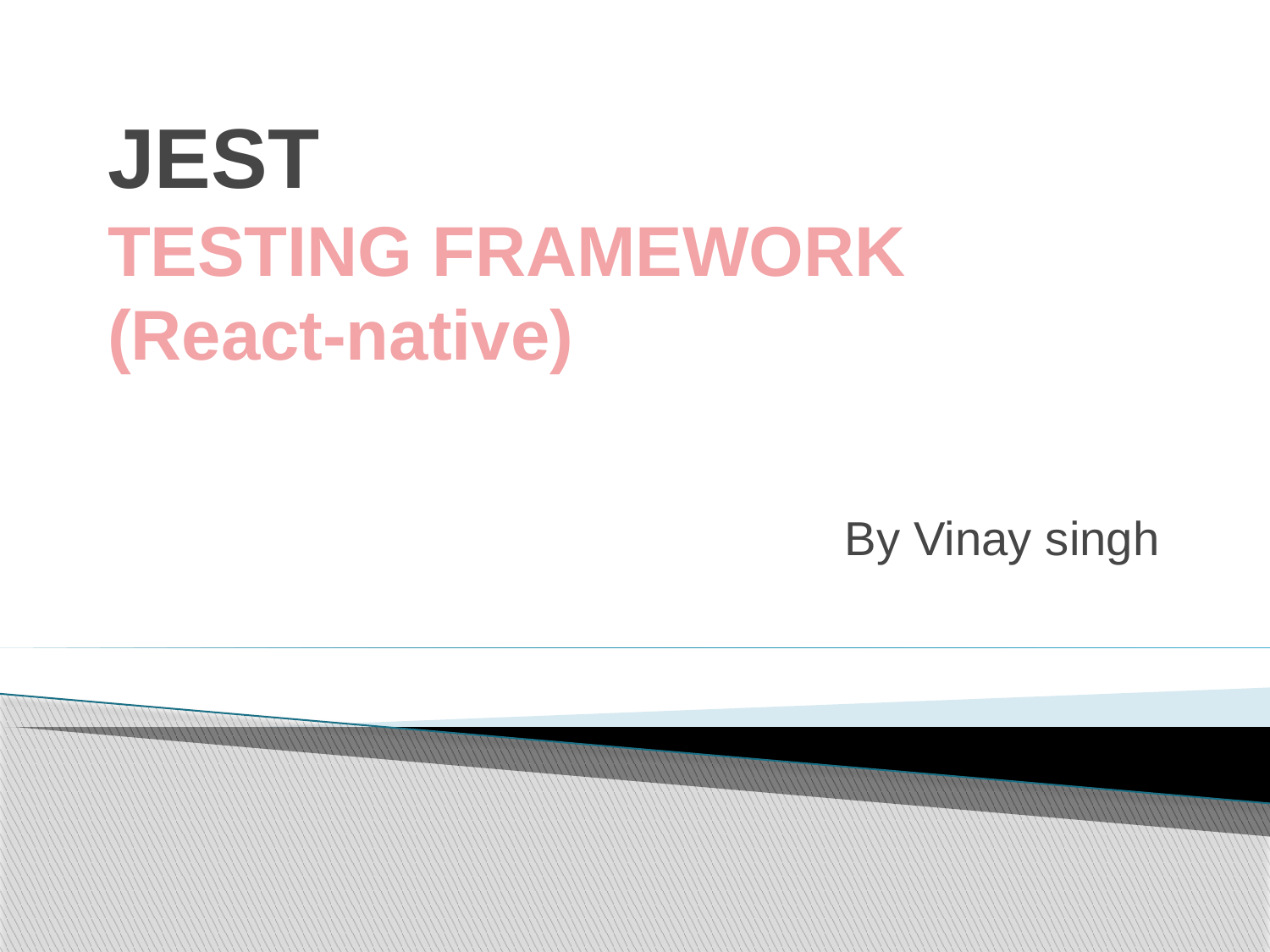

# JEST TESTING FRAMEWORK (React-native)
By Vinay singh